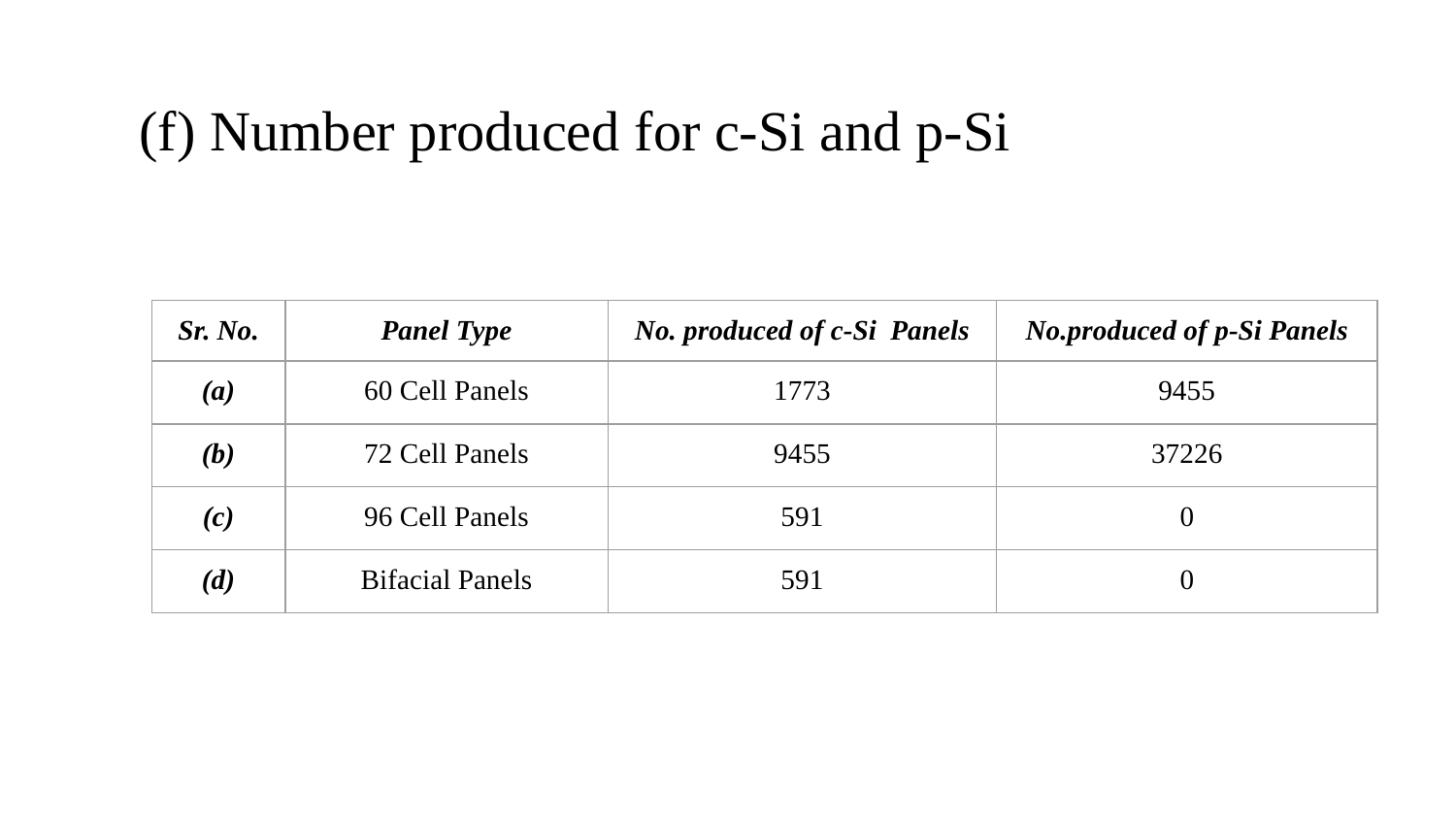

# (f) Number produced for c-Si and p-Si
| Sr. No. | Panel Type | No. produced of c-Si Panels | No.produced of p-Si Panels |
| --- | --- | --- | --- |
| (a) | 60 Cell Panels | 1773 | 9455 |
| (b) | 72 Cell Panels | 9455 | 37226 |
| (c) | 96 Cell Panels | 591 | 0 |
| (d) | Bifacial Panels | 591 | 0 |